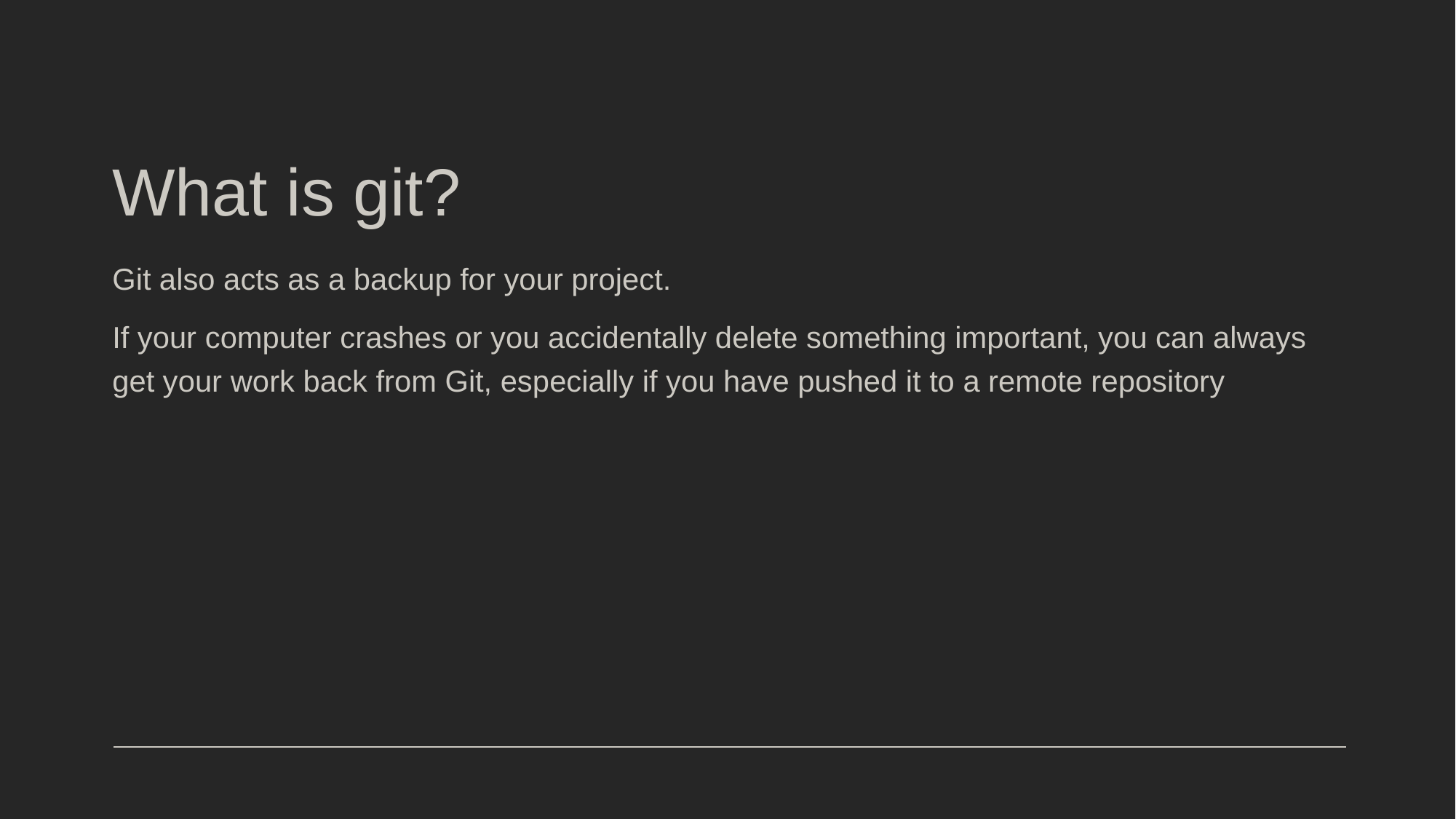

# What is git?
Git also acts as a backup for your project.
If your computer crashes or you accidentally delete something important, you can always get your work back from Git, especially if you have pushed it to a remote repository